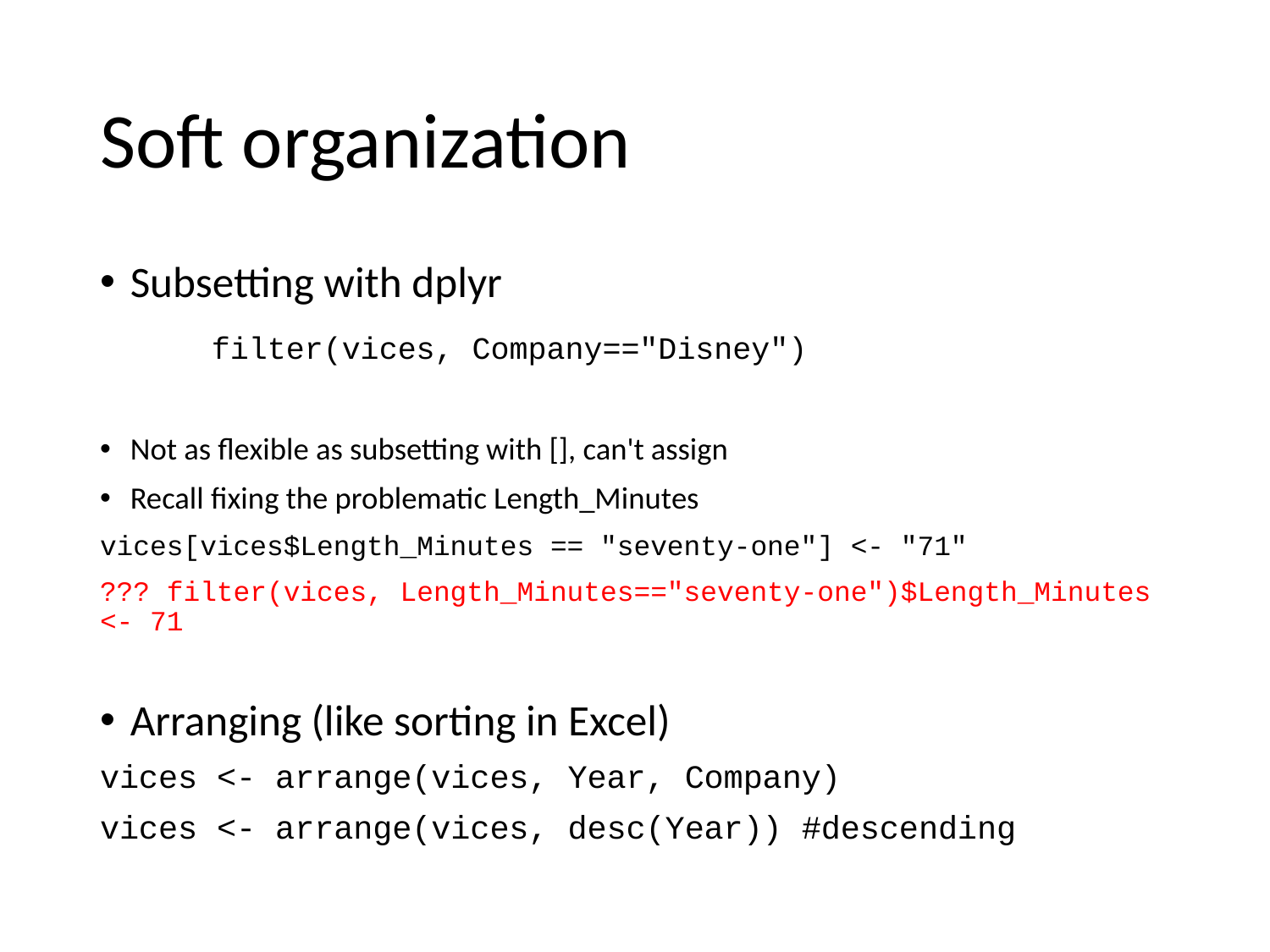

# Soft organization
Subsetting with dplyr
	filter(vices, Company=="Disney")

Not as flexible as subsetting with [], can't assign
Recall fixing the problematic Length_Minutes
vices[vices$Length_Minutes == "seventy-one"] <- "71"
??? filter(vices, Length_Minutes=="seventy-one")$Length_Minutes <- 71

Arranging (like sorting in Excel)
vices <- arrange(vices, Year, Company)
vices <- arrange(vices, desc(Year)) #descending